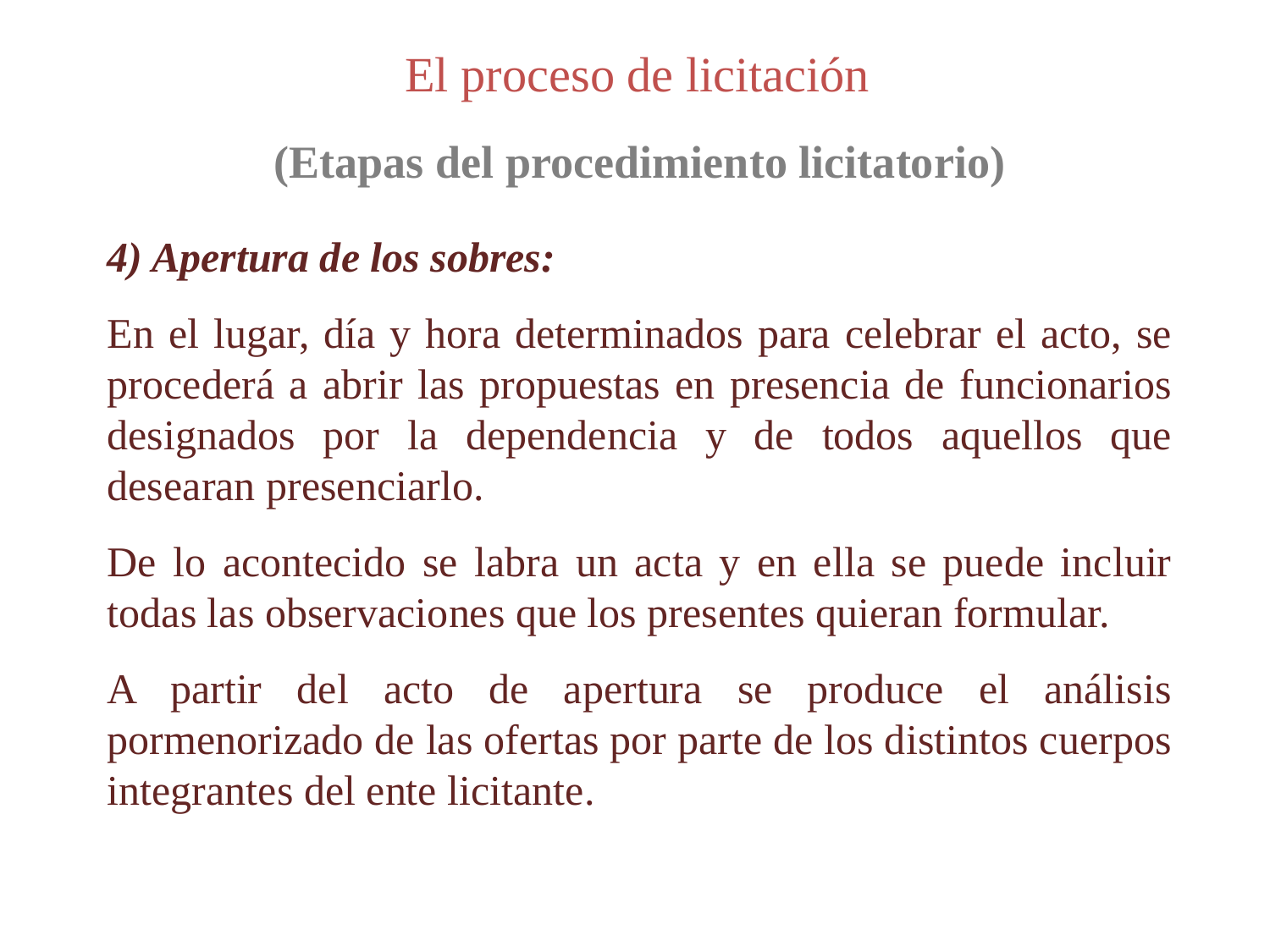

El proceso de licitación
(Etapas del procedimiento licitatorio)

4) Apertura de los sobres:

En el lugar, día y hora determinados para celebrar el acto, se procederá a abrir las propuestas en presencia de funcionarios designados por la dependencia y de todos aquellos que desearan presenciarlo.

De lo acontecido se labra un acta y en ella se puede incluir todas las observaciones que los presentes quieran formular.

A partir del acto de apertura se produce el análisis pormenorizado de las ofertas por parte de los distintos cuerpos integrantes del ente licitante.